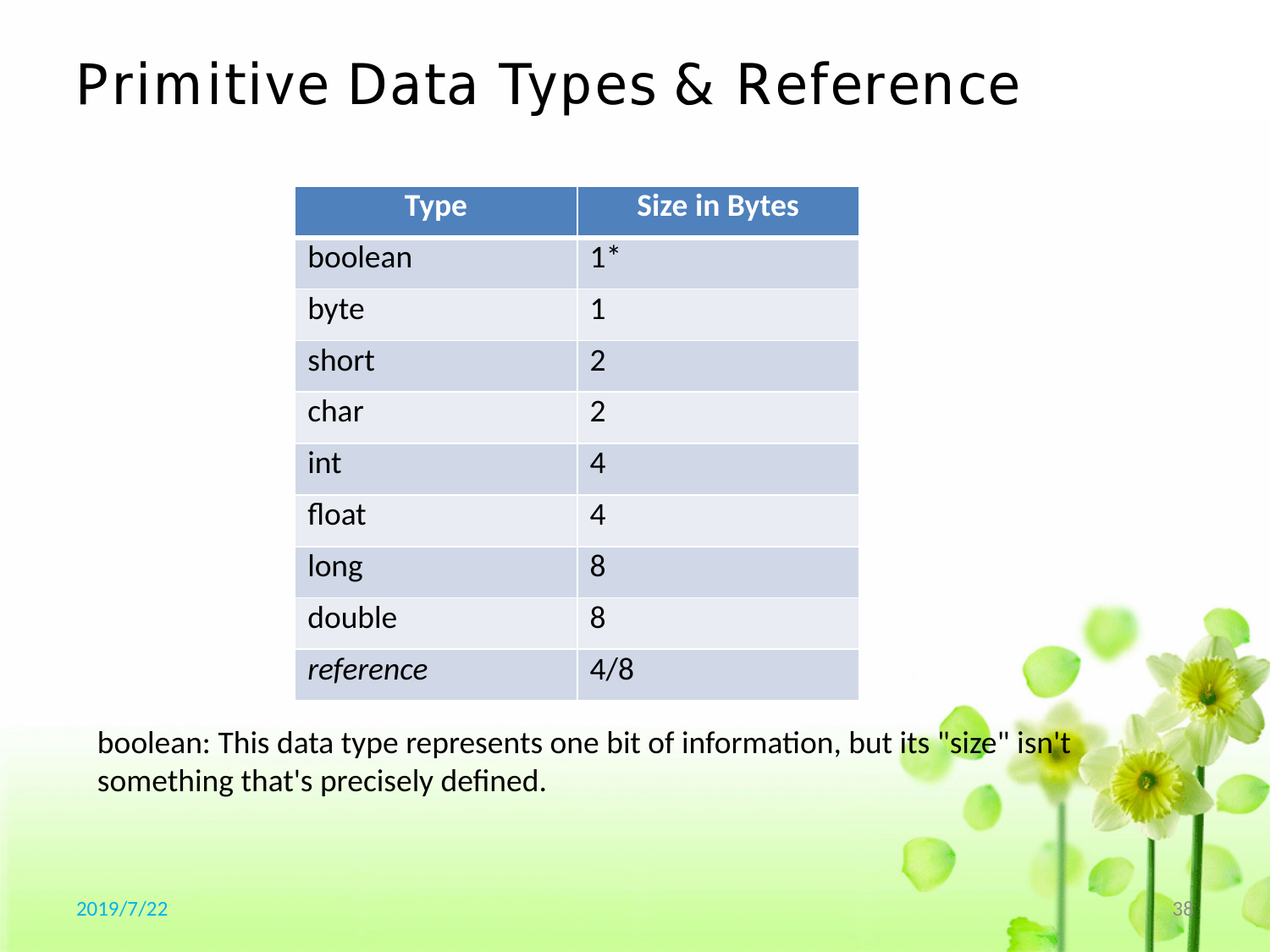

# Primitive Data Types & Reference
| Type | Size in Bytes |
| --- | --- |
| boolean | 1\* |
| byte | 1 |
| short | 2 |
| char | 2 |
| int | 4 |
| float | 4 |
| long | 8 |
| double | 8 |
| reference | 4/8 |
boolean: This data type represents one bit of information, but its "size" isn't something that's precisely defined.
2019/7/22
38